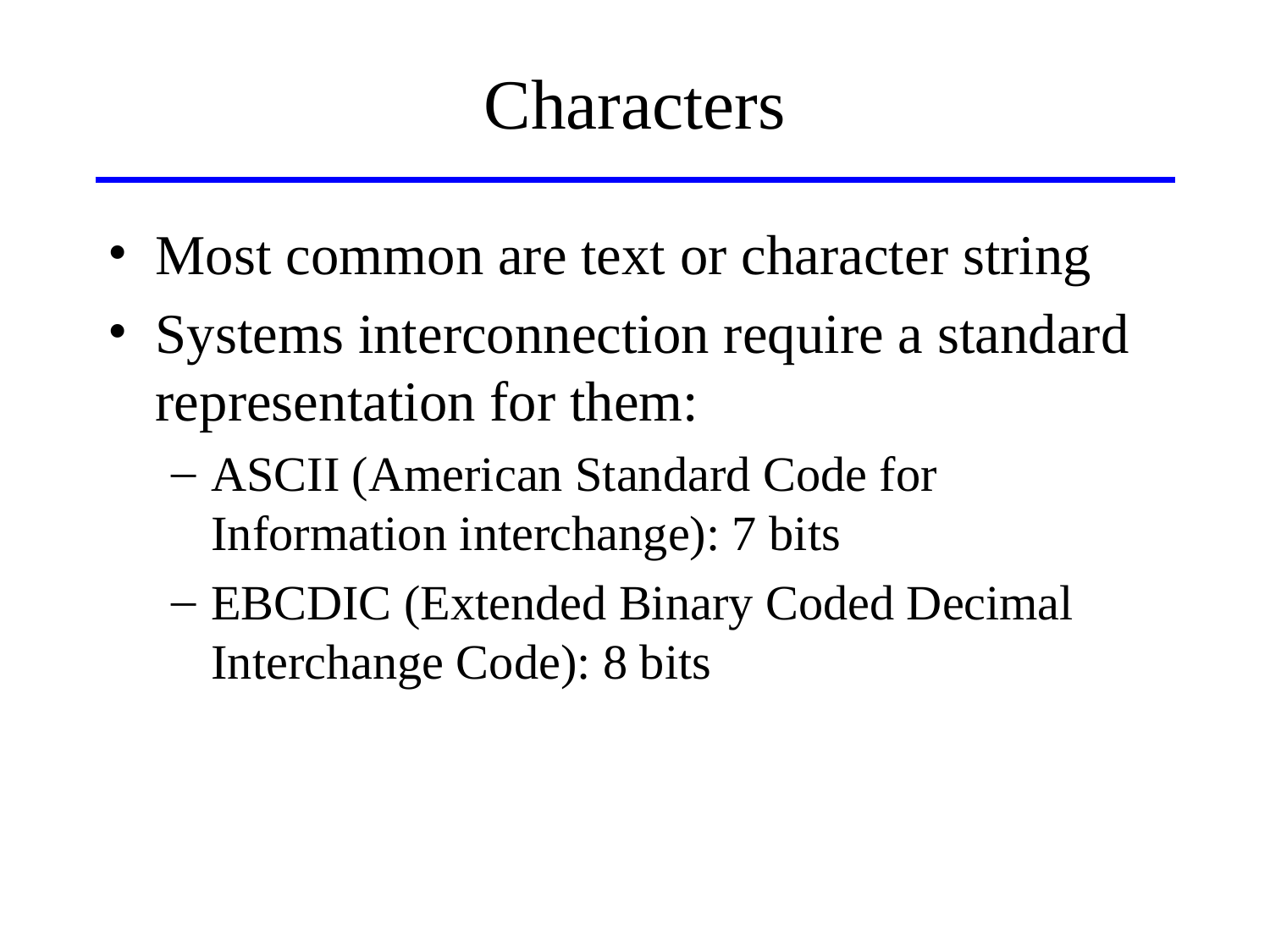

# Characters
Most common are text or character string
Systems interconnection require a standard representation for them:
ASCII (American Standard Code for Information interchange): 7 bits
EBCDIC (Extended Binary Coded Decimal Interchange Code): 8 bits